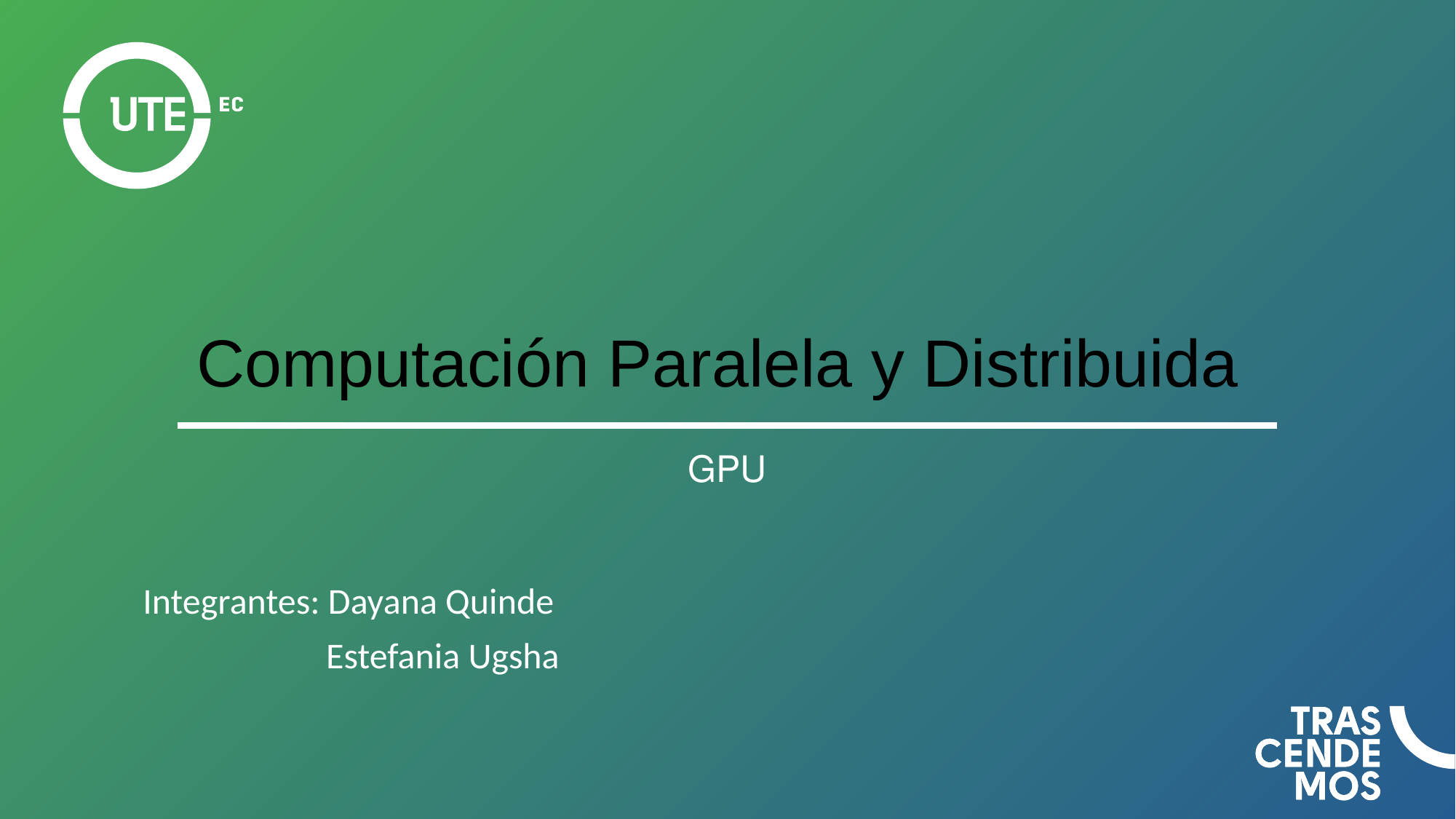

# Computación Paralela y Distribuida
GPU
Integrantes: Dayana Quinde
                        Estefania Ugsha